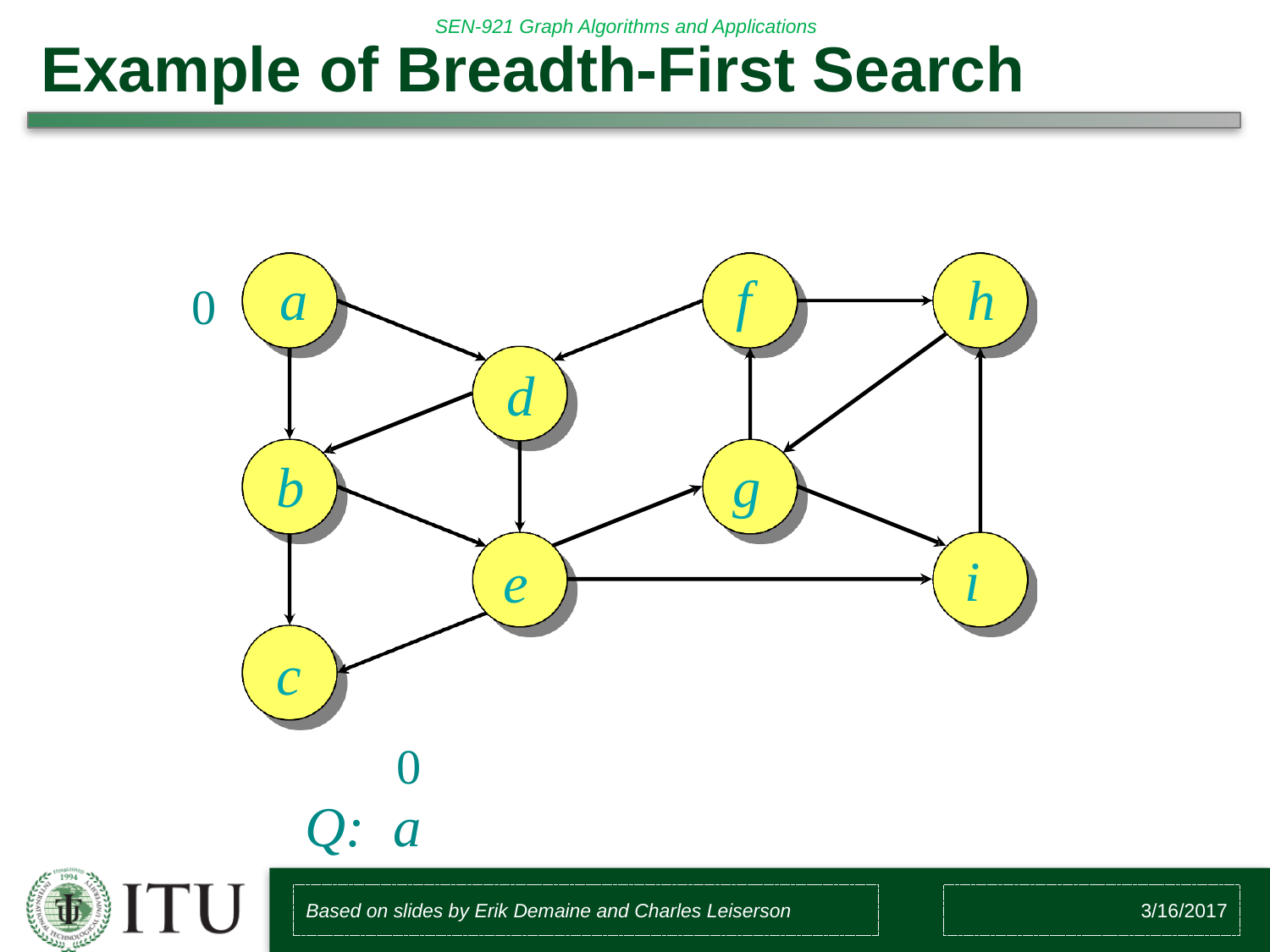

# Example of Breadth-First Search

a
f
h
d
b
g
i
e
c
0

0
Q:	a
Based on slides by Erik Demaine and Charles Leiserson
3/16/2017